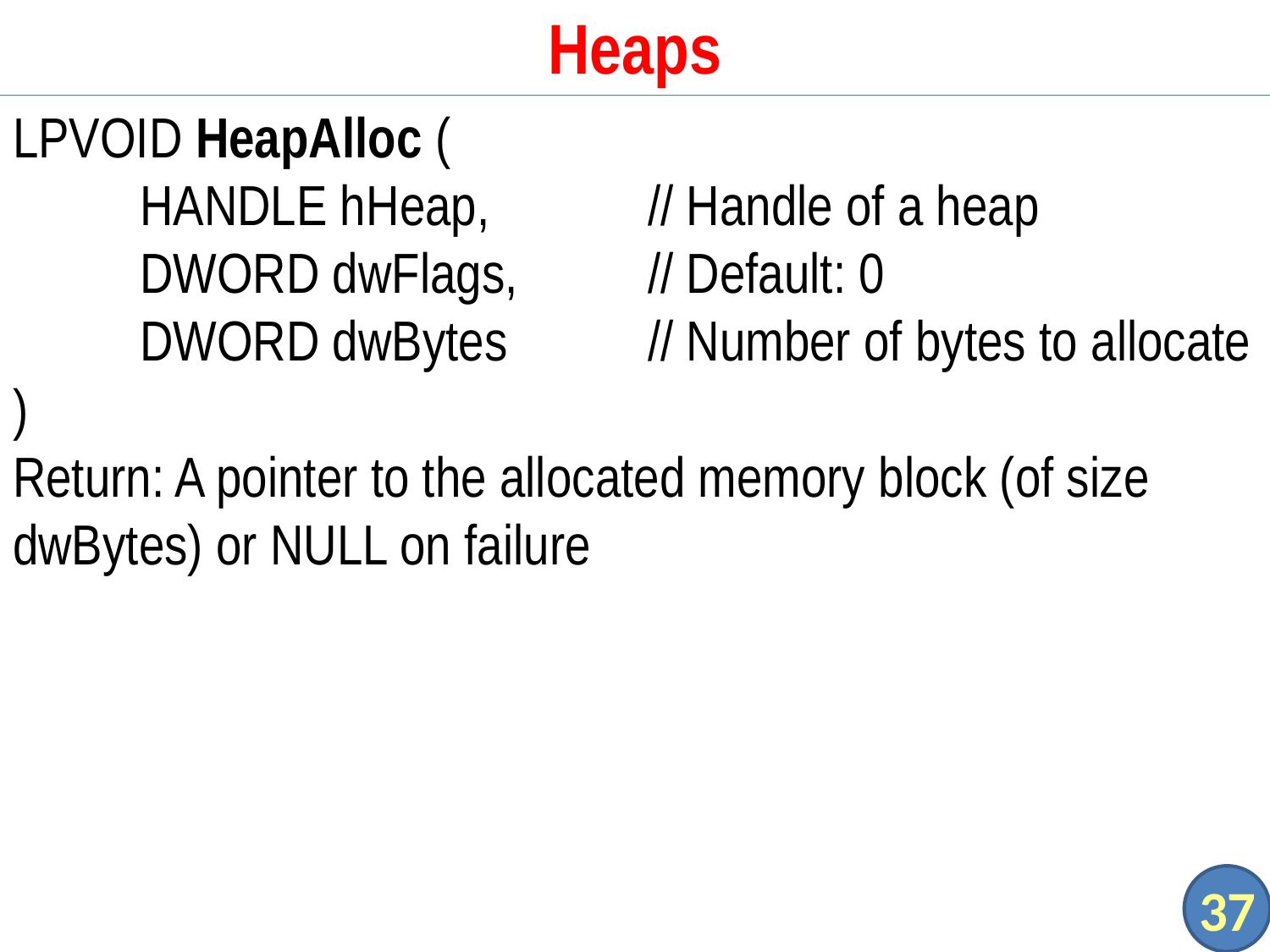

# Heaps
LPVOID HeapAlloc (
	HANDLE hHeap, 		// Handle of a heap
	DWORD dwFlags, 	// Default: 0
	DWORD dwBytes		// Number of bytes to allocate
)
Return: A pointer to the allocated memory block (of size dwBytes) or NULL on failure
37